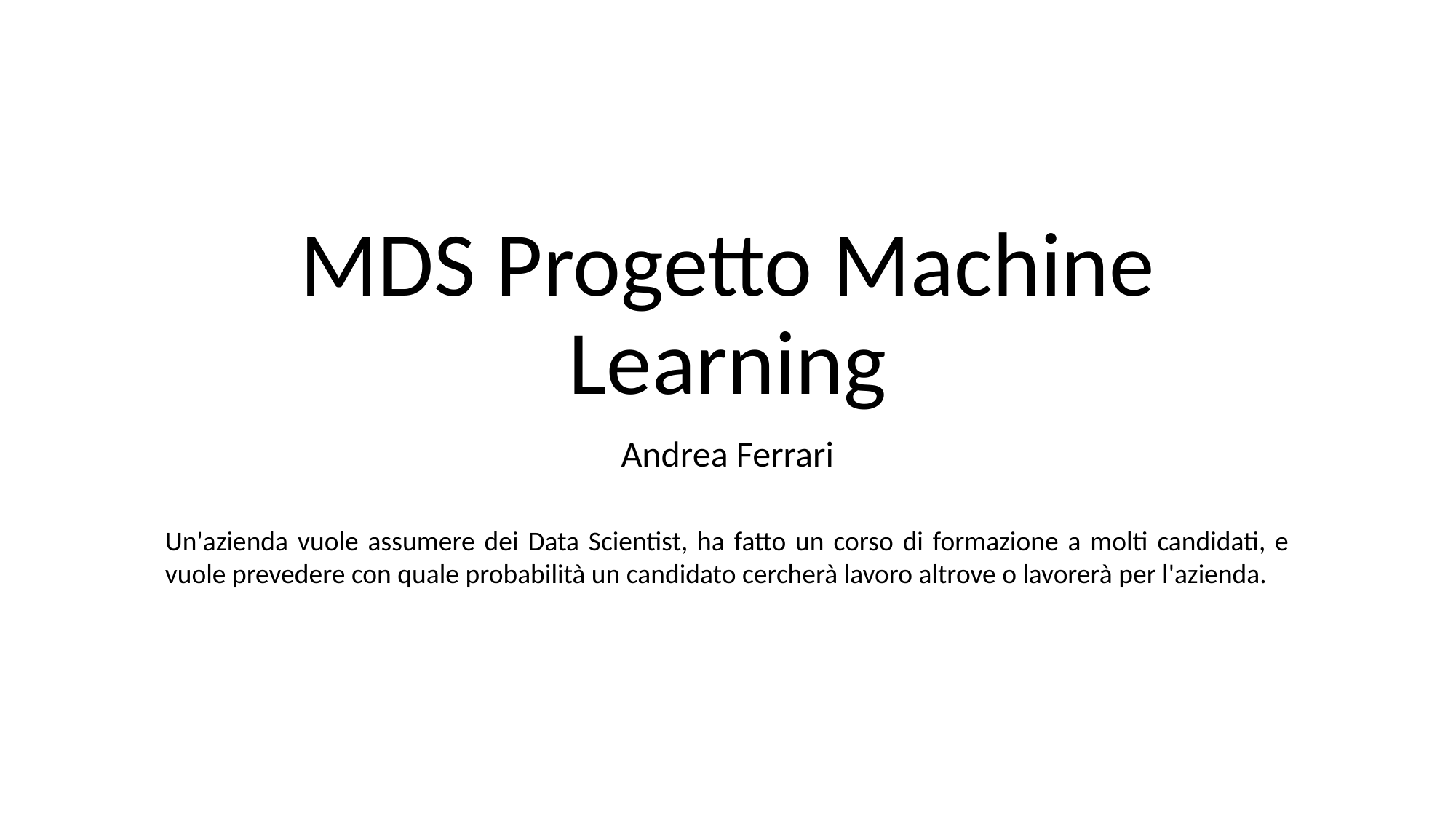

# MDS Progetto Machine Learning
Andrea Ferrari
Un'azienda vuole assumere dei Data Scientist, ha fatto un corso di formazione a molti candidati, e vuole prevedere con quale probabilità un candidato cercherà lavoro altrove o lavorerà per l'azienda.